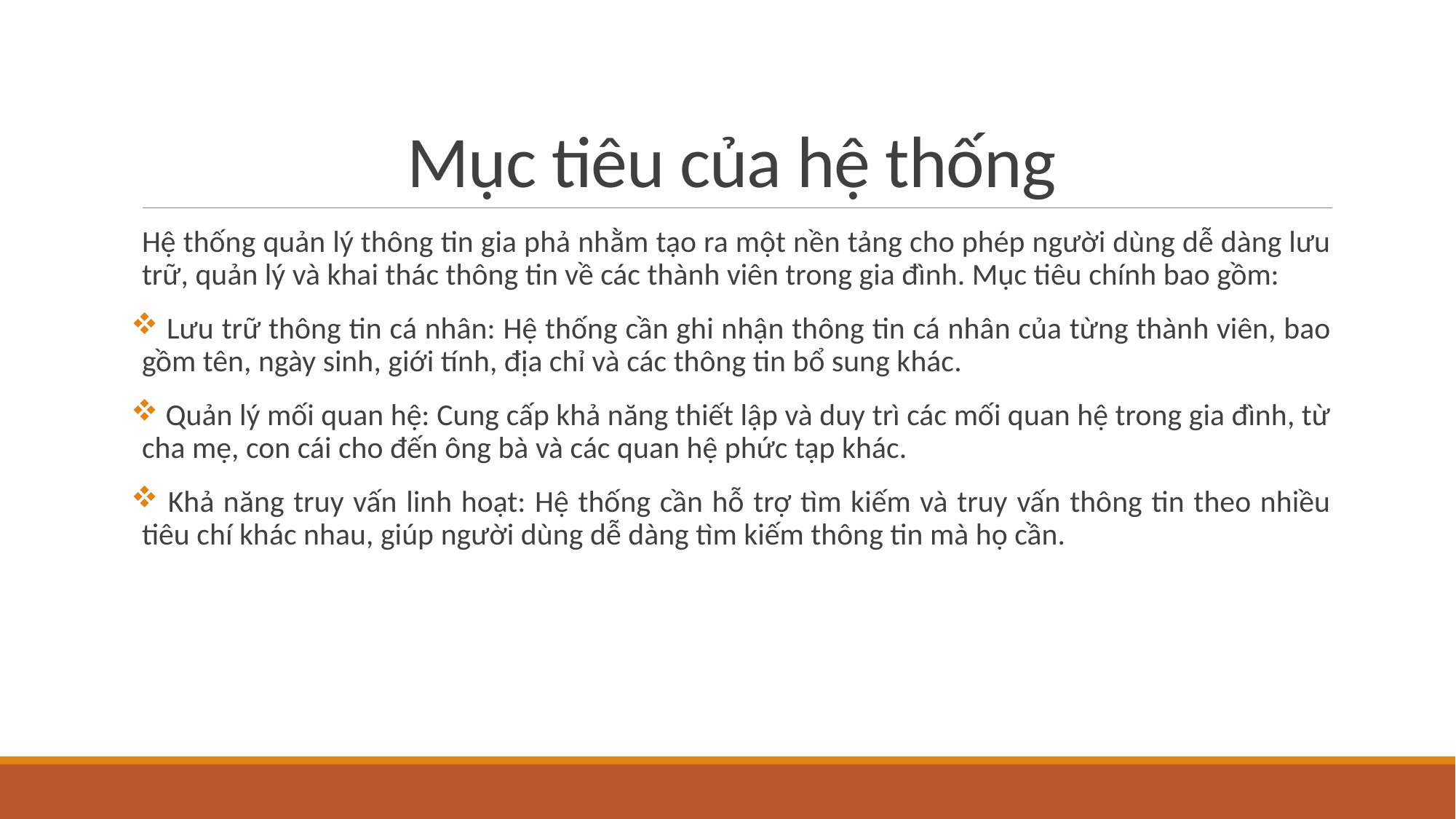

# Mục tiêu của hệ thống
Hệ thống quản lý thông tin gia phả nhằm tạo ra một nền tảng cho phép người dùng dễ dàng lưu trữ, quản lý và khai thác thông tin về các thành viên trong gia đình. Mục tiêu chính bao gồm:
 Lưu trữ thông tin cá nhân: Hệ thống cần ghi nhận thông tin cá nhân của từng thành viên, bao gồm tên, ngày sinh, giới tính, địa chỉ và các thông tin bổ sung khác.
 Quản lý mối quan hệ: Cung cấp khả năng thiết lập và duy trì các mối quan hệ trong gia đình, từ cha mẹ, con cái cho đến ông bà và các quan hệ phức tạp khác.
 Khả năng truy vấn linh hoạt: Hệ thống cần hỗ trợ tìm kiếm và truy vấn thông tin theo nhiều tiêu chí khác nhau, giúp người dùng dễ dàng tìm kiếm thông tin mà họ cần.